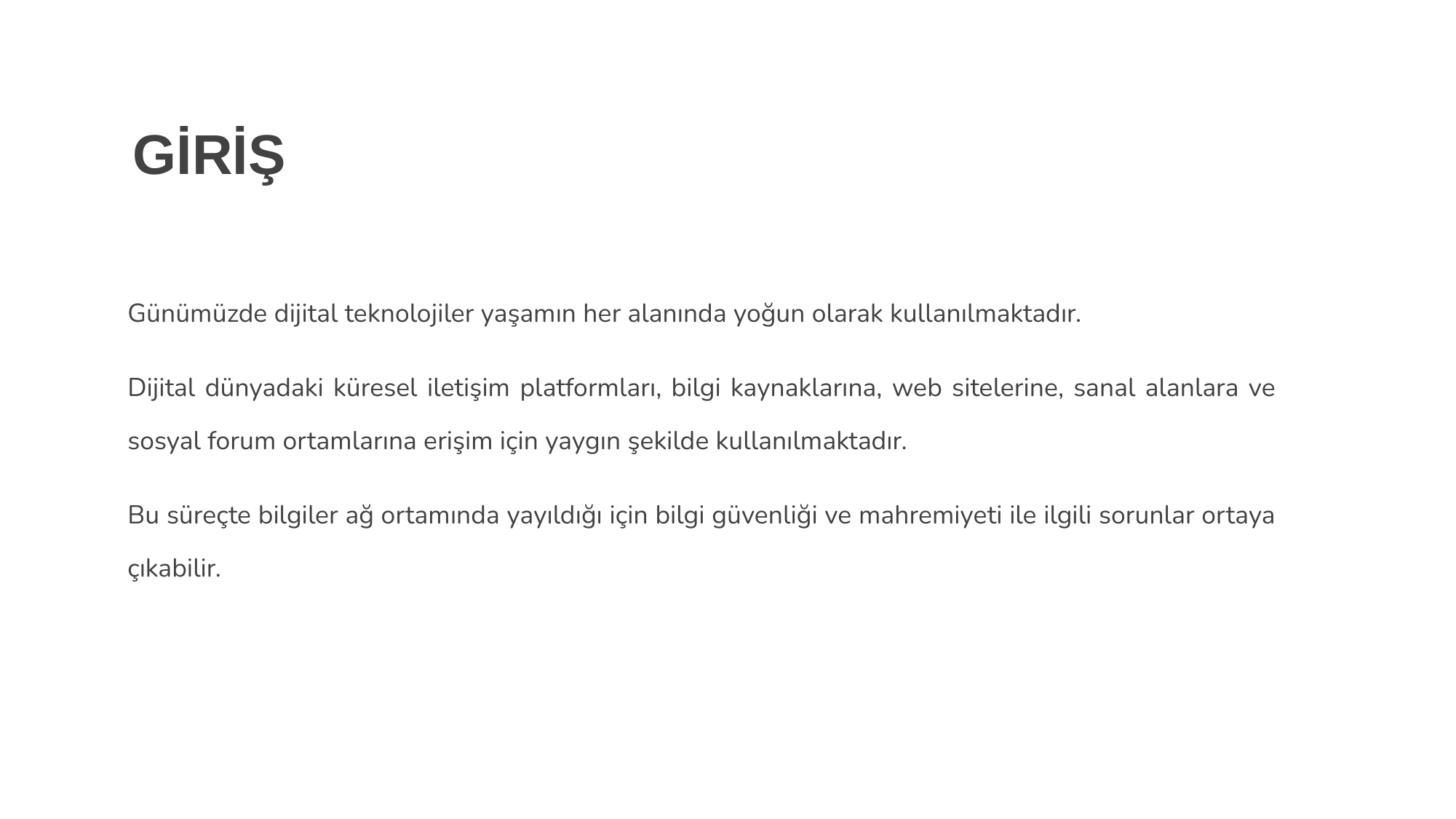

# GİRİŞ
Günümüzde dijital teknolojiler yaşamın her alanında yoğun olarak kullanılmaktadır.
Dijital dünyadaki küresel iletişim platformları, bilgi kaynaklarına, web sitelerine, sanal alanlara ve sosyal forum ortamlarına erişim için yaygın şekilde kullanılmaktadır.
Bu süreçte bilgiler ağ ortamında yayıldığı için bilgi güvenliği ve mahremiyeti ile ilgili sorunlar ortaya çıkabilir.